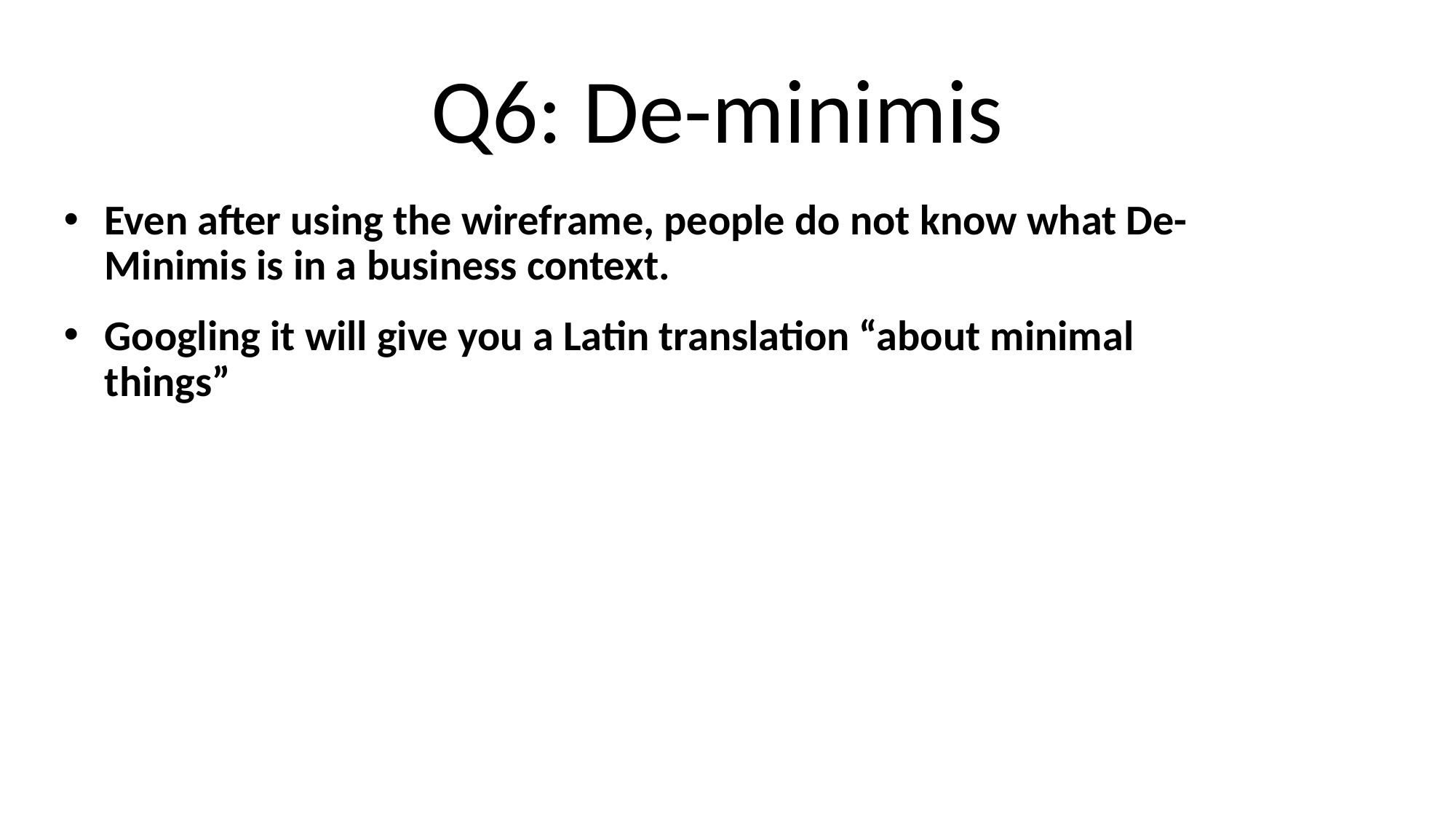

# Q6: De-minimis
Even after using the wireframe, people do not know what De-Minimis is in a business context.
Googling it will give you a Latin translation “about minimal things”